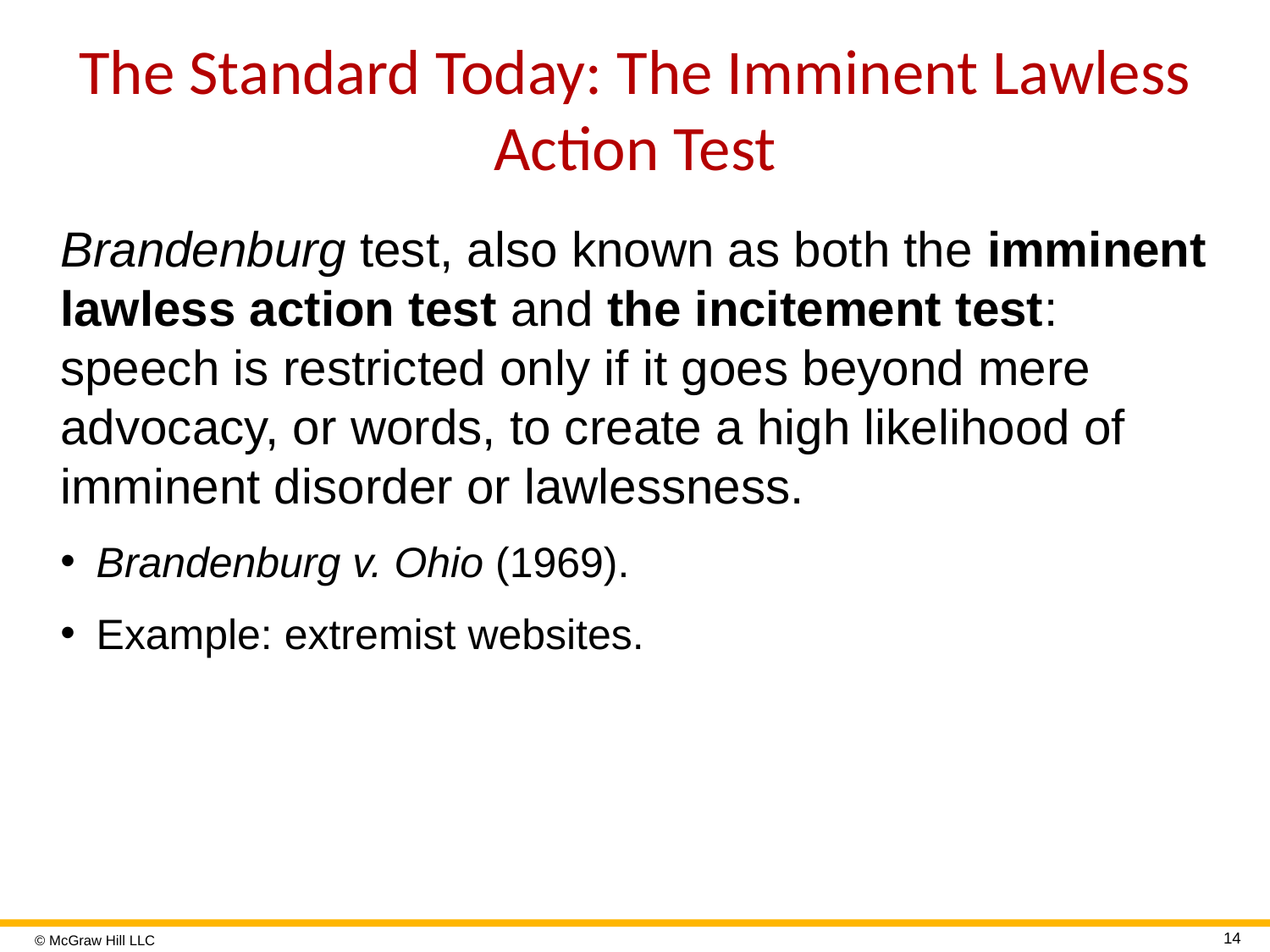

# The Standard Today: The Imminent Lawless Action Test
Brandenburg test, also known as both the imminent lawless action test and the incitement test: speech is restricted only if it goes beyond mere advocacy, or words, to create a high likelihood of imminent disorder or lawlessness.
Brandenburg v. Ohio (1969).
Example: extremist websites.

14